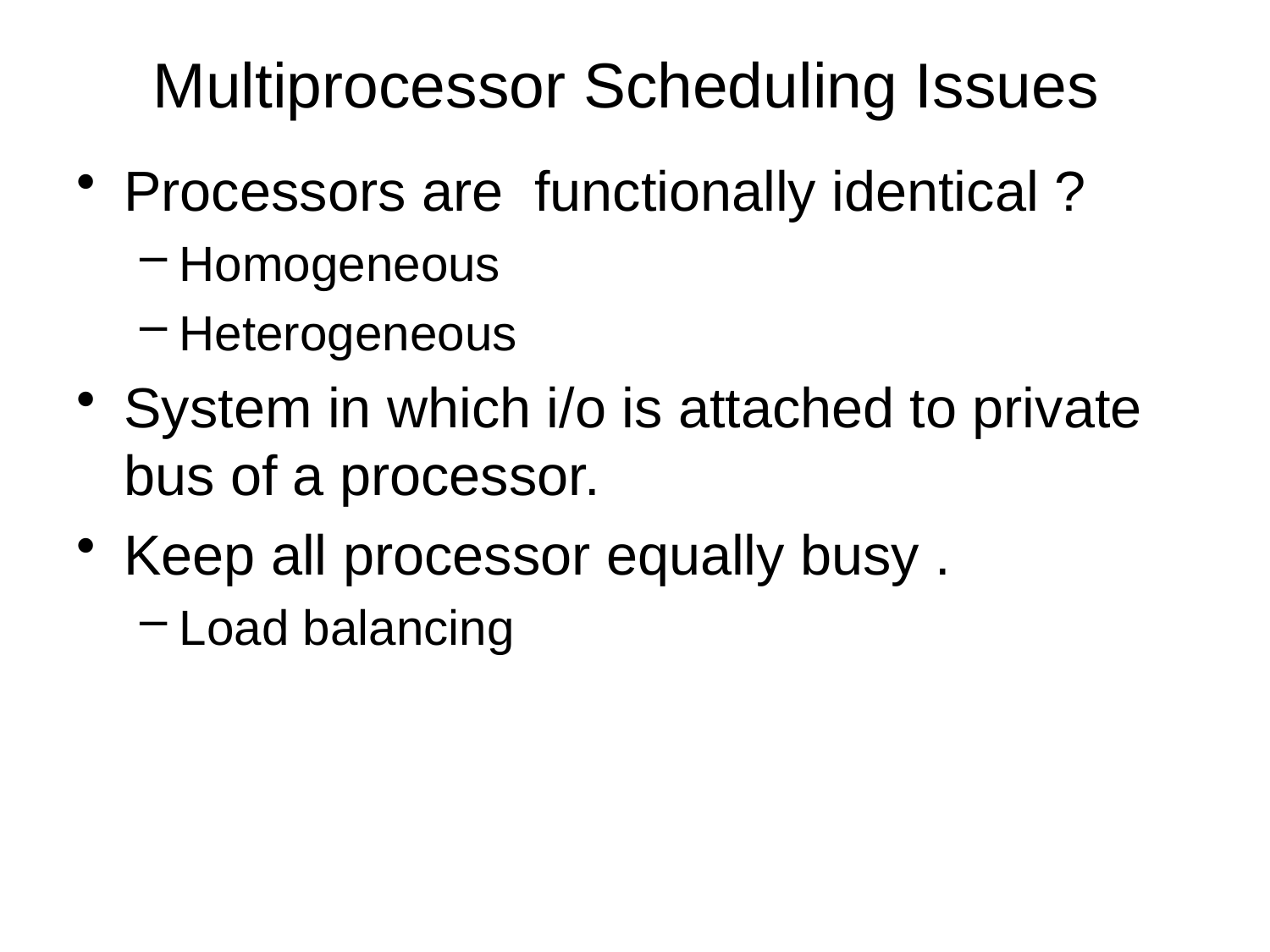

# Multiprocessor Scheduling Issues
Processors are  functionally identical ?
Homogeneous
Heterogeneous
System in which i/o is attached to private bus of a processor.
Keep all processor equally busy .
Load balancing